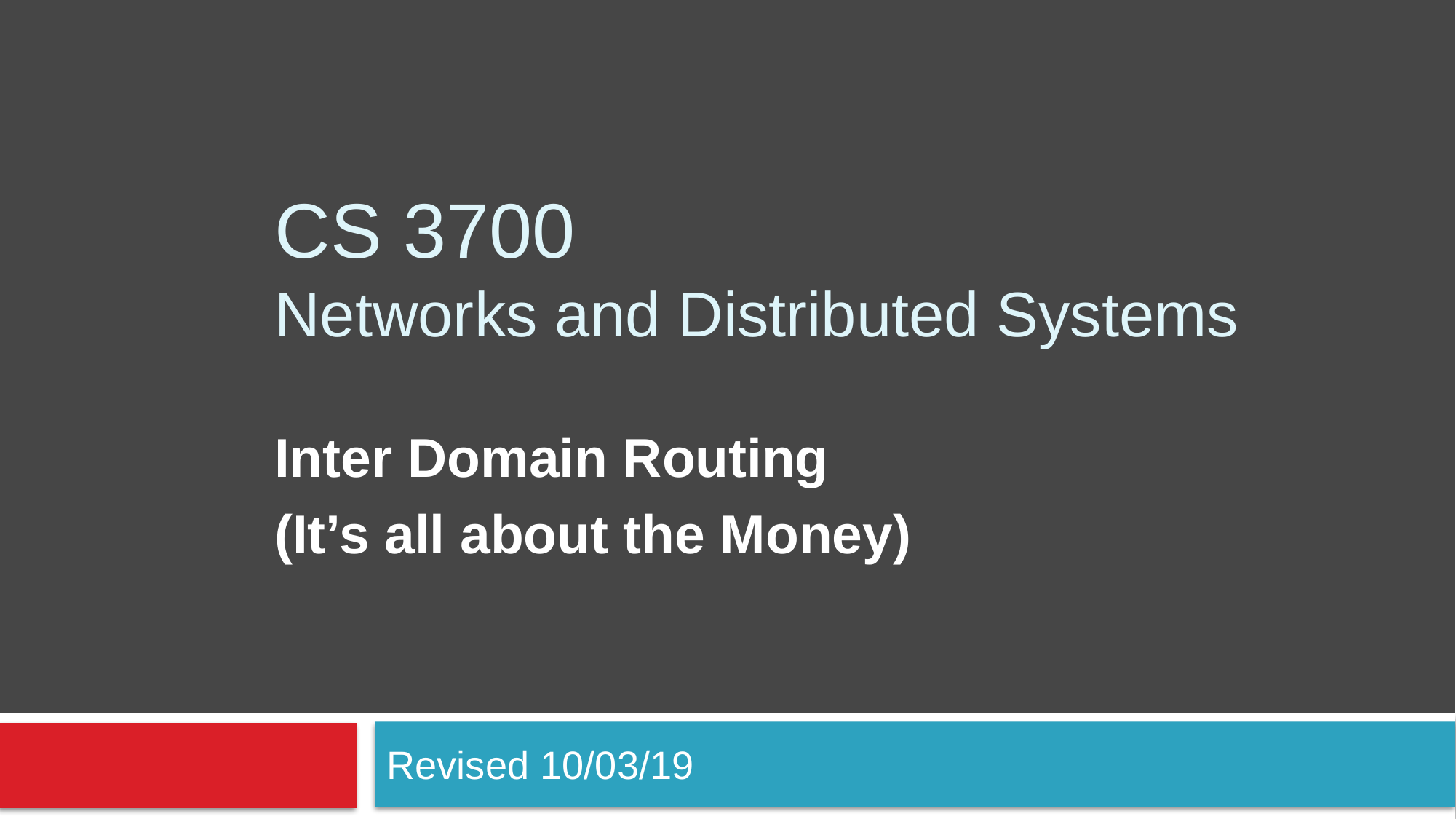

# CS 3700 Networks and Distributed Systems
Inter Domain Routing
(It’s all about the Money)
Revised 10/03/19